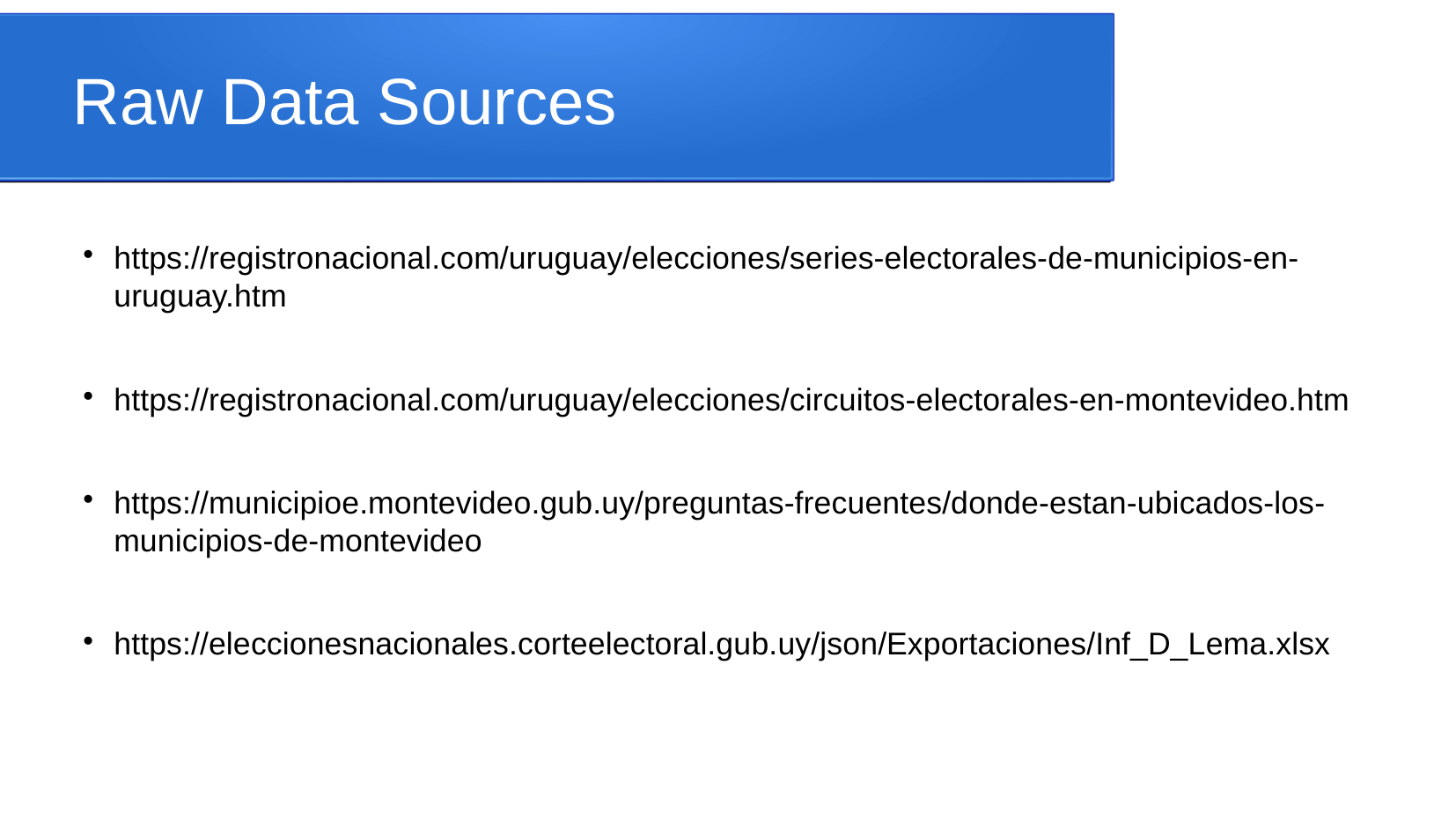

Raw Data Sources

https://registronacional.com/uruguay/elecciones/series-electorales-de-municipios-en-uruguay.htm

https://registronacional.com/uruguay/elecciones/circuitos-electorales-en-montevideo.htm

https://municipioe.montevideo.gub.uy/preguntas-frecuentes/donde-estan-ubicados-los-municipios-de-montevideo

https://eleccionesnacionales.corteelectoral.gub.uy/json/Exportaciones/Inf_D_Lema.xlsx